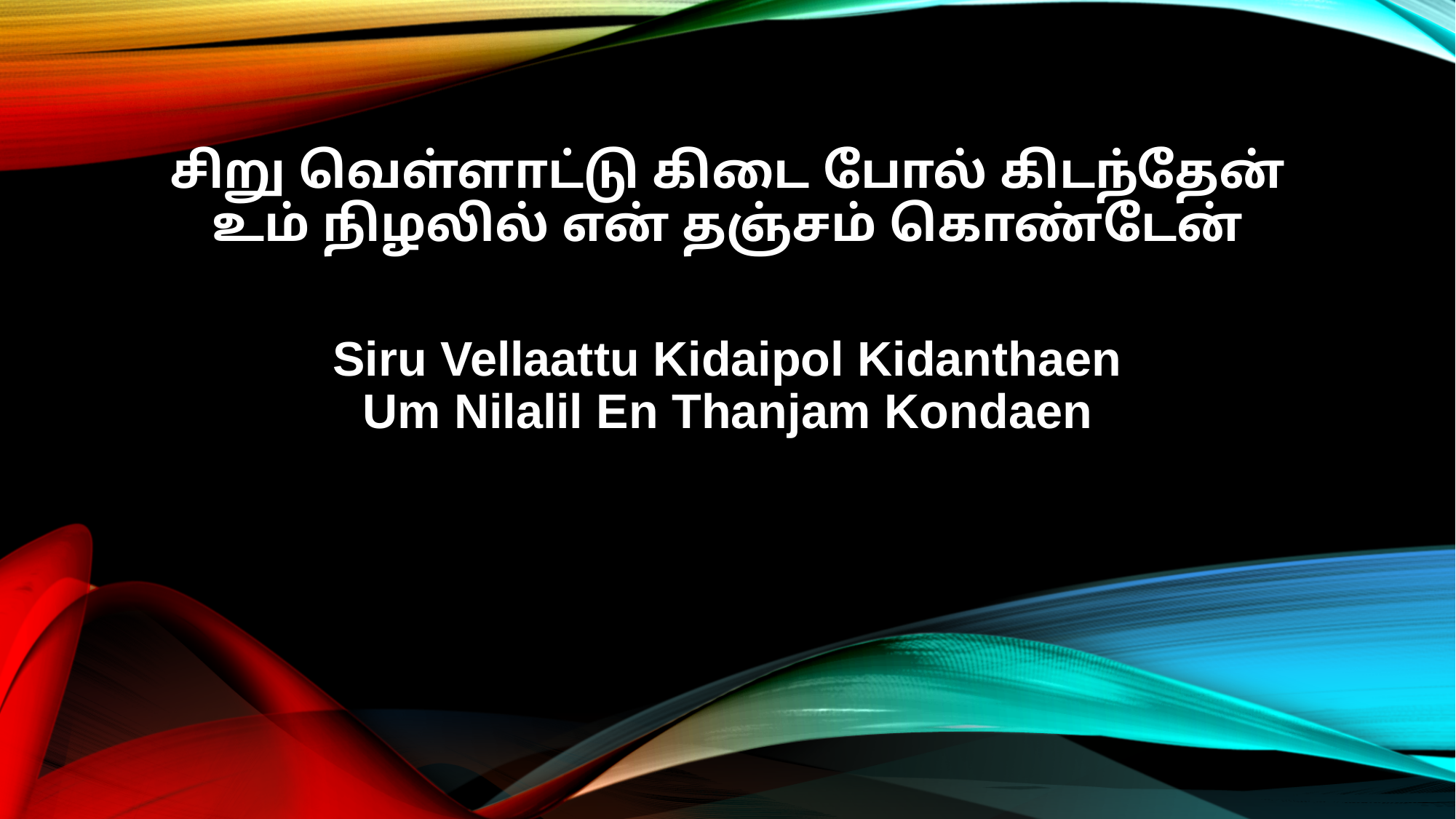

சிறு வெள்ளாட்டு கிடை போல் கிடந்தேன்
உம் நிழலில் என் தஞ்சம் கொண்டேன்

Siru Vellaattu Kidaipol Kidanthaen
Um Nilalil En Thanjam Kondaen